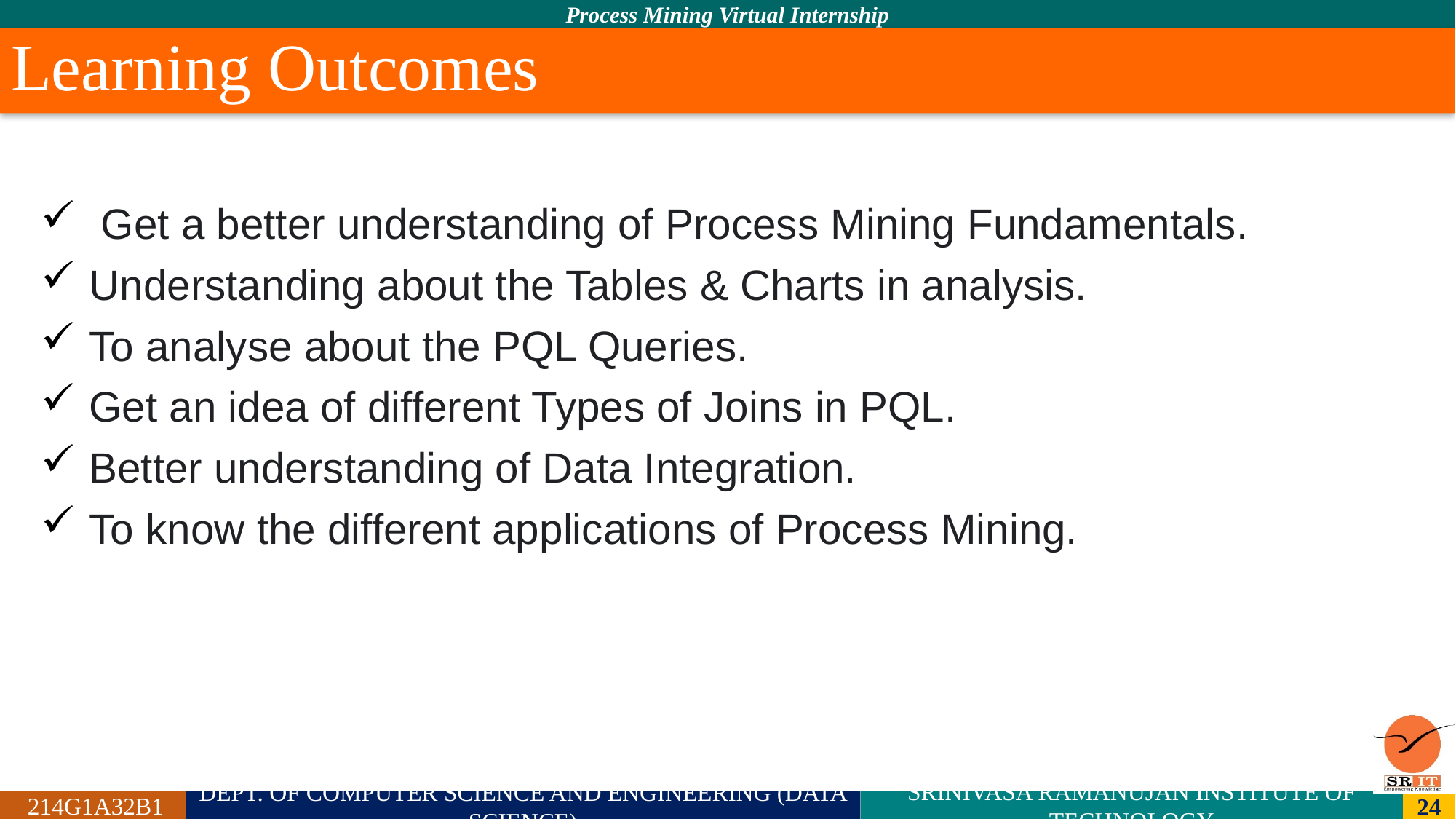

# Learning Outcomes

 Get a better understanding of Process Mining Fundamentals.
Understanding about the Tables & Charts in analysis.
To analyse about the PQL Queries.
Get an idea of different Types of Joins in PQL.
Better understanding of Data Integration.
To know the different applications of Process Mining.